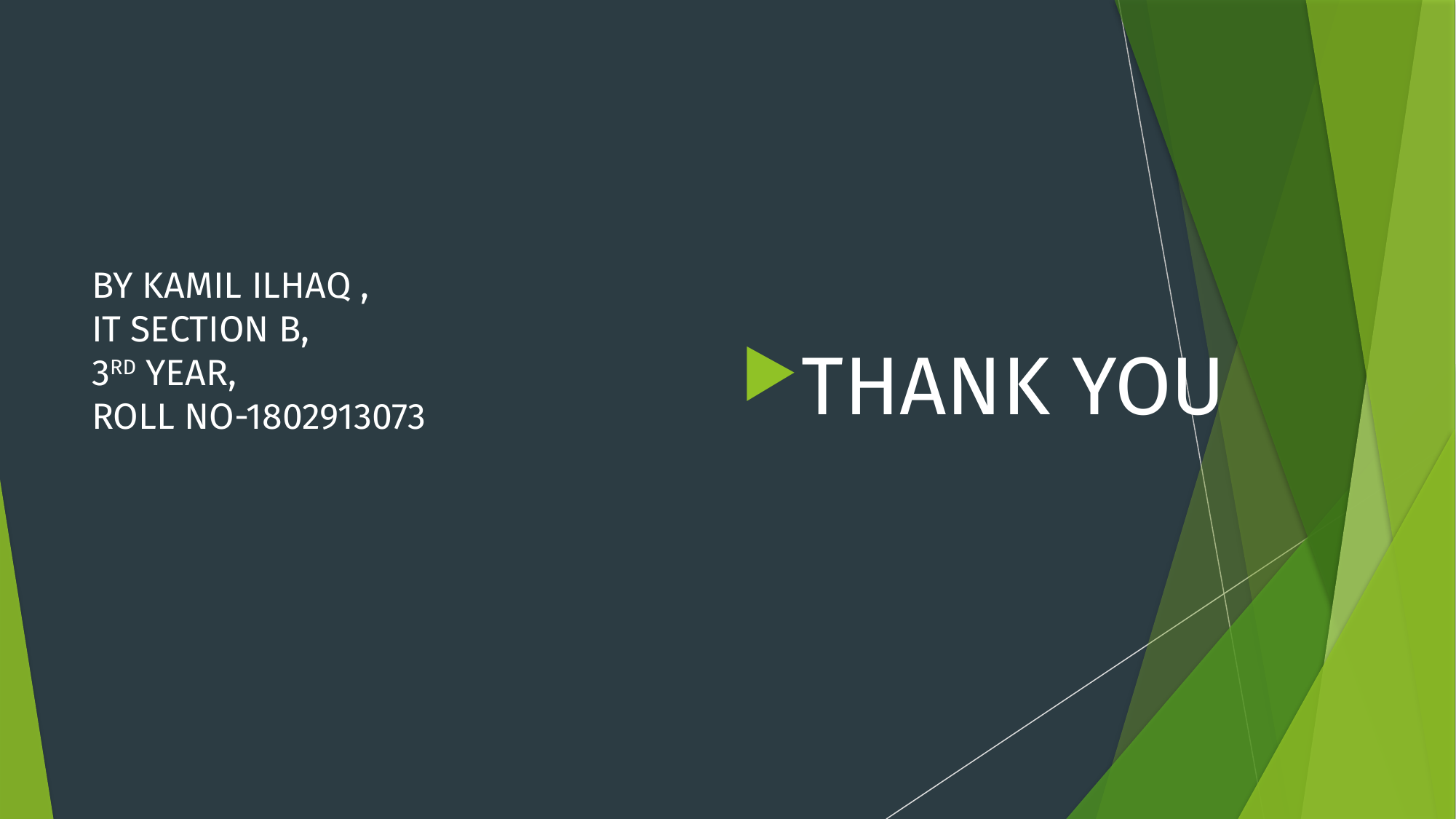

# BY KAMIL ILHAQ , IT SECTION B, 3RD YEAR, ROLL NO-1802913073
THANK YOU